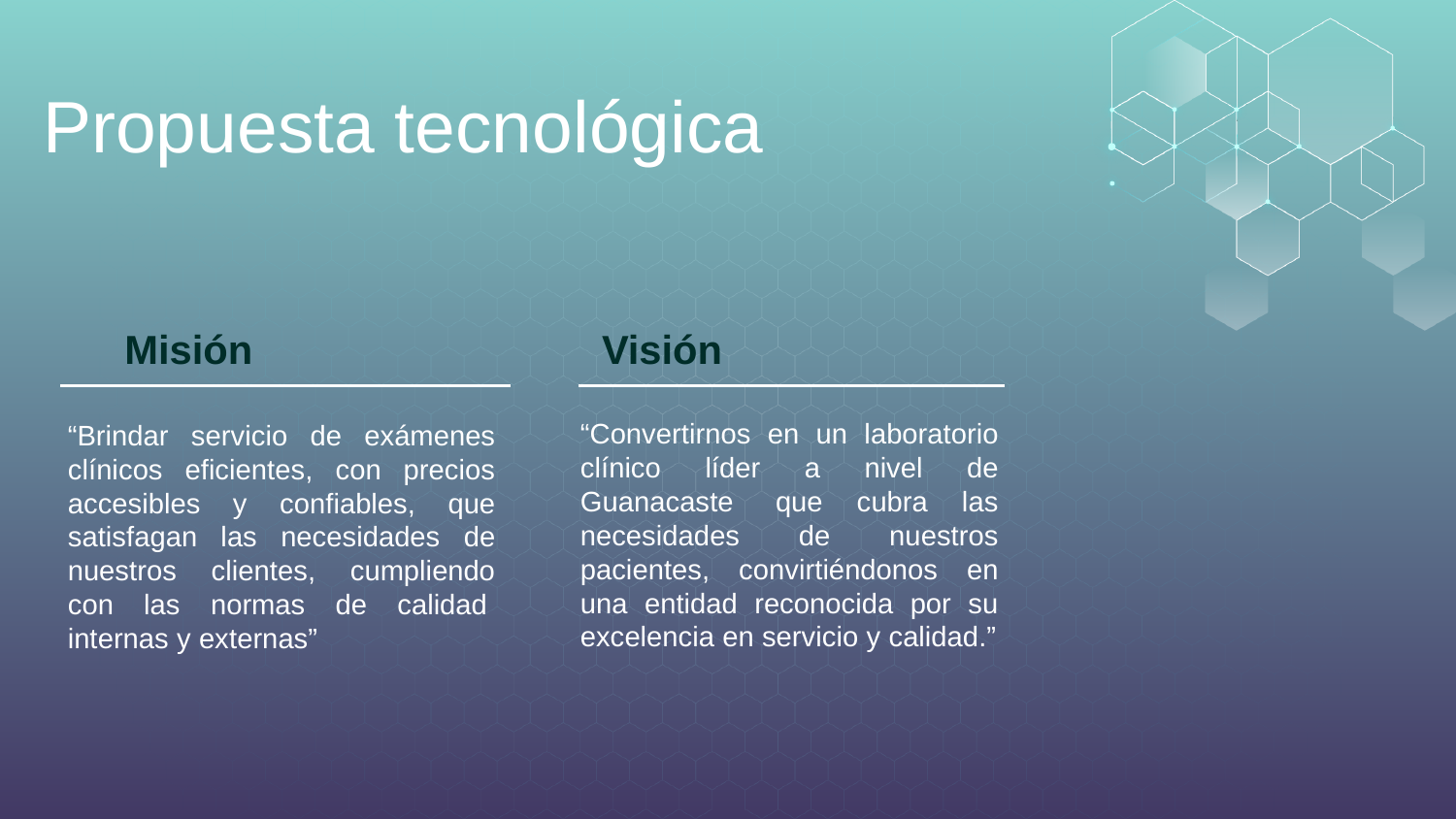

# Propuesta tecnológica
Misión
Visión
“Convertirnos en un laboratorio clínico líder a nivel de Guanacaste  que cubra las necesidades de nuestros pacientes, convirtiéndonos en una entidad reconocida por su excelencia en servicio y calidad.”
“Brindar servicio de exámenes clínicos eficientes, con precios accesibles y confiables, que satisfagan las necesidades de nuestros clientes, cumpliendo con las normas de calidad  internas y externas”